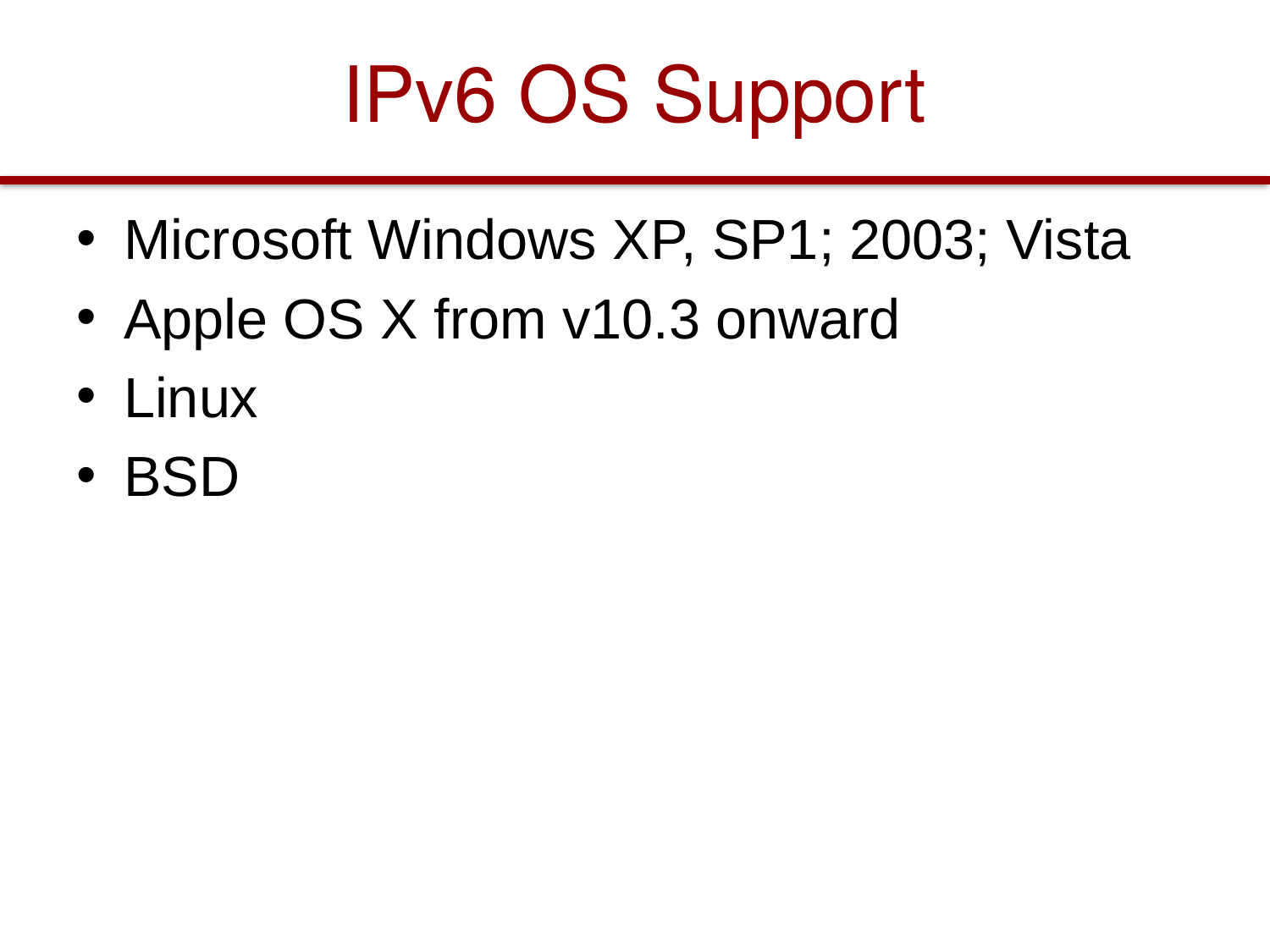

# IPv6 OS Support
Microsoft Windows XP, SP1; 2003; Vista
Apple OS X from v10.3 onward
Linux
BSD